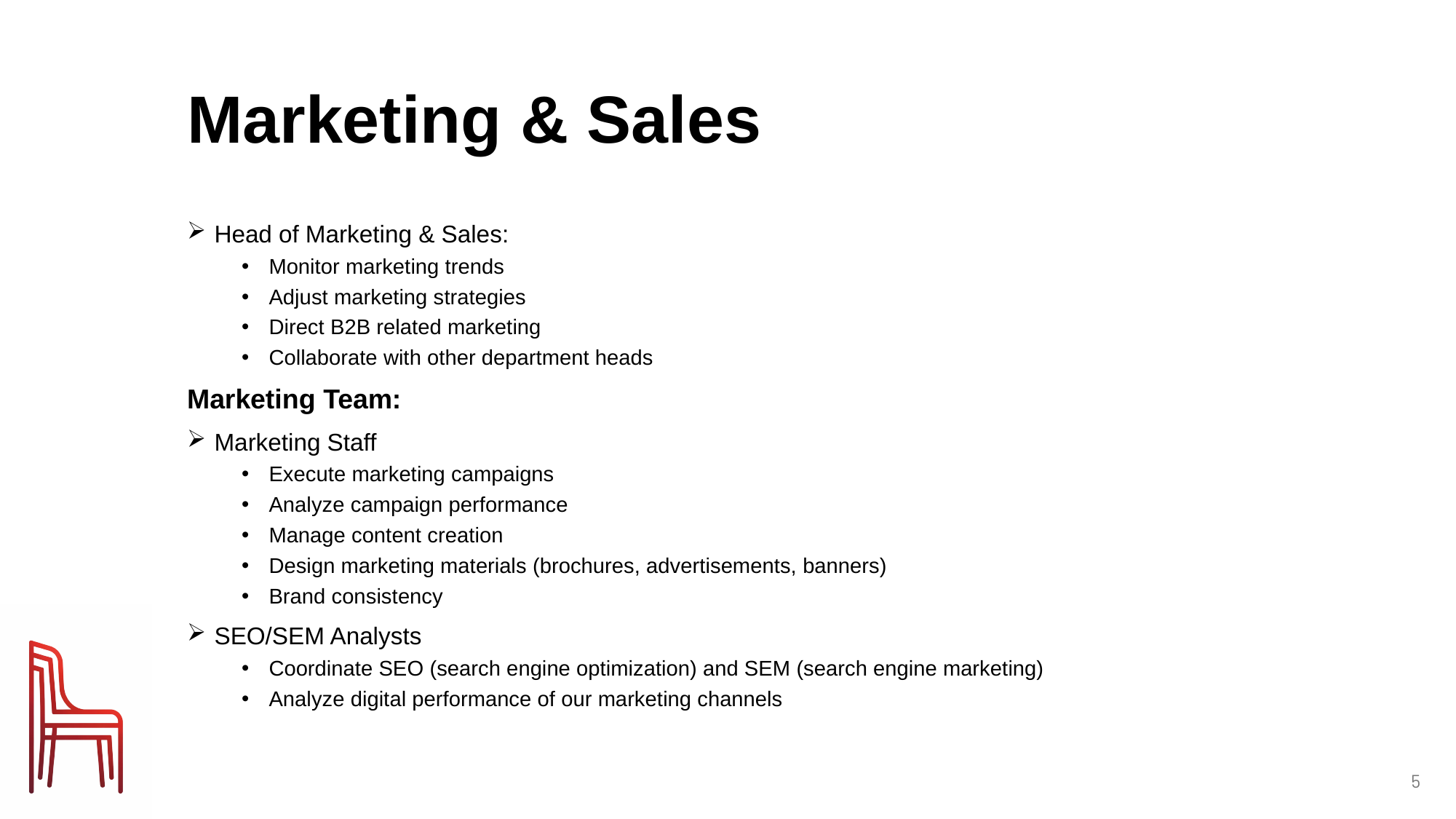

# Marketing & Sales
Head of Marketing & Sales:
Monitor marketing trends
Adjust marketing strategies
Direct B2B related marketing
Collaborate with other department heads
Marketing Team:
Marketing Staff
Execute marketing campaigns
Analyze campaign performance
Manage content creation
Design marketing materials (brochures, advertisements, banners)
Brand consistency
SEO/SEM Analysts
Coordinate SEO (search engine optimization) and SEM (search engine marketing)
Analyze digital performance of our marketing channels
5